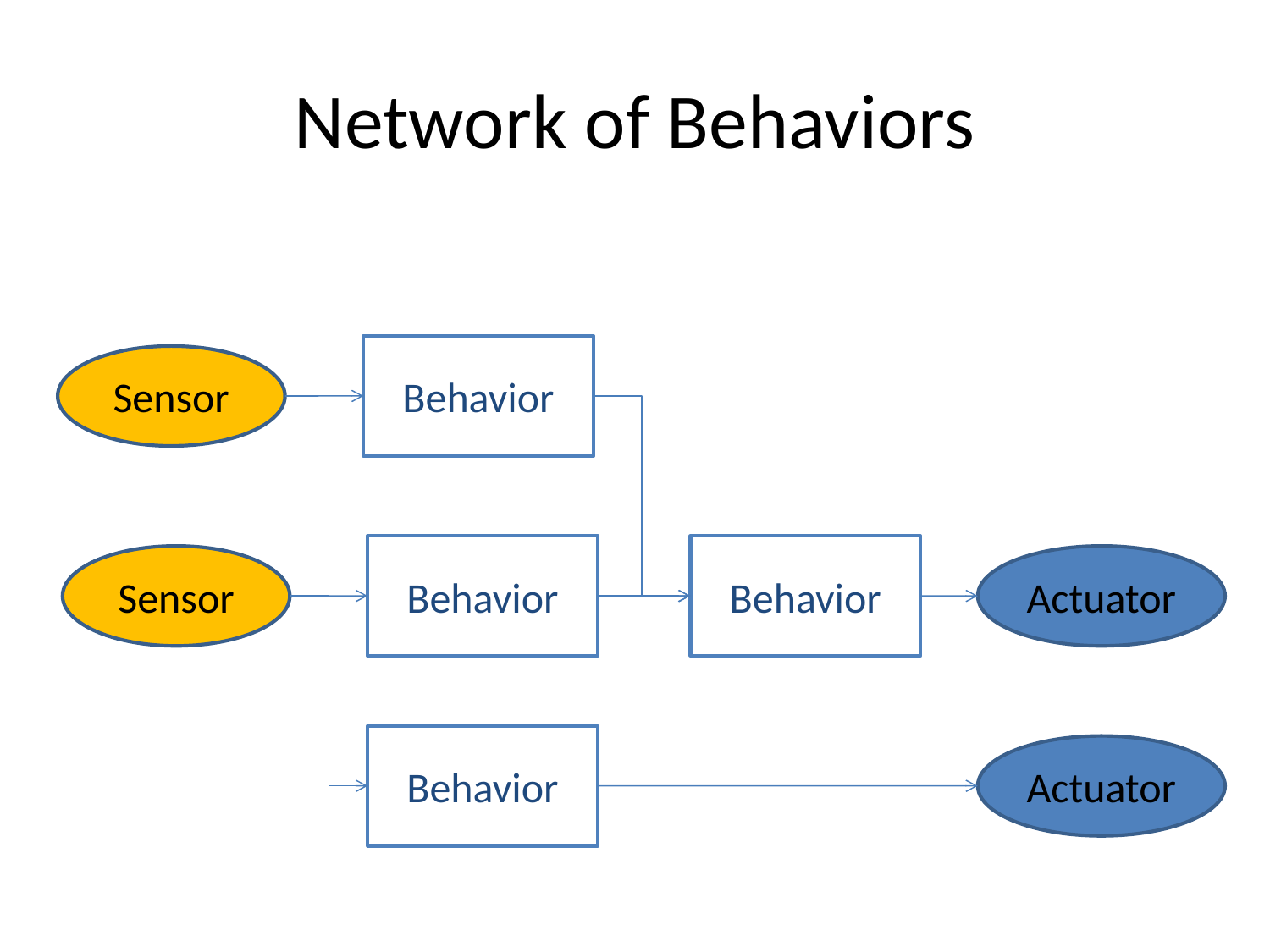

# Network of Behaviors
Behavior
Sensor
Behavior
Behavior
Sensor
Actuator
Behavior
Actuator